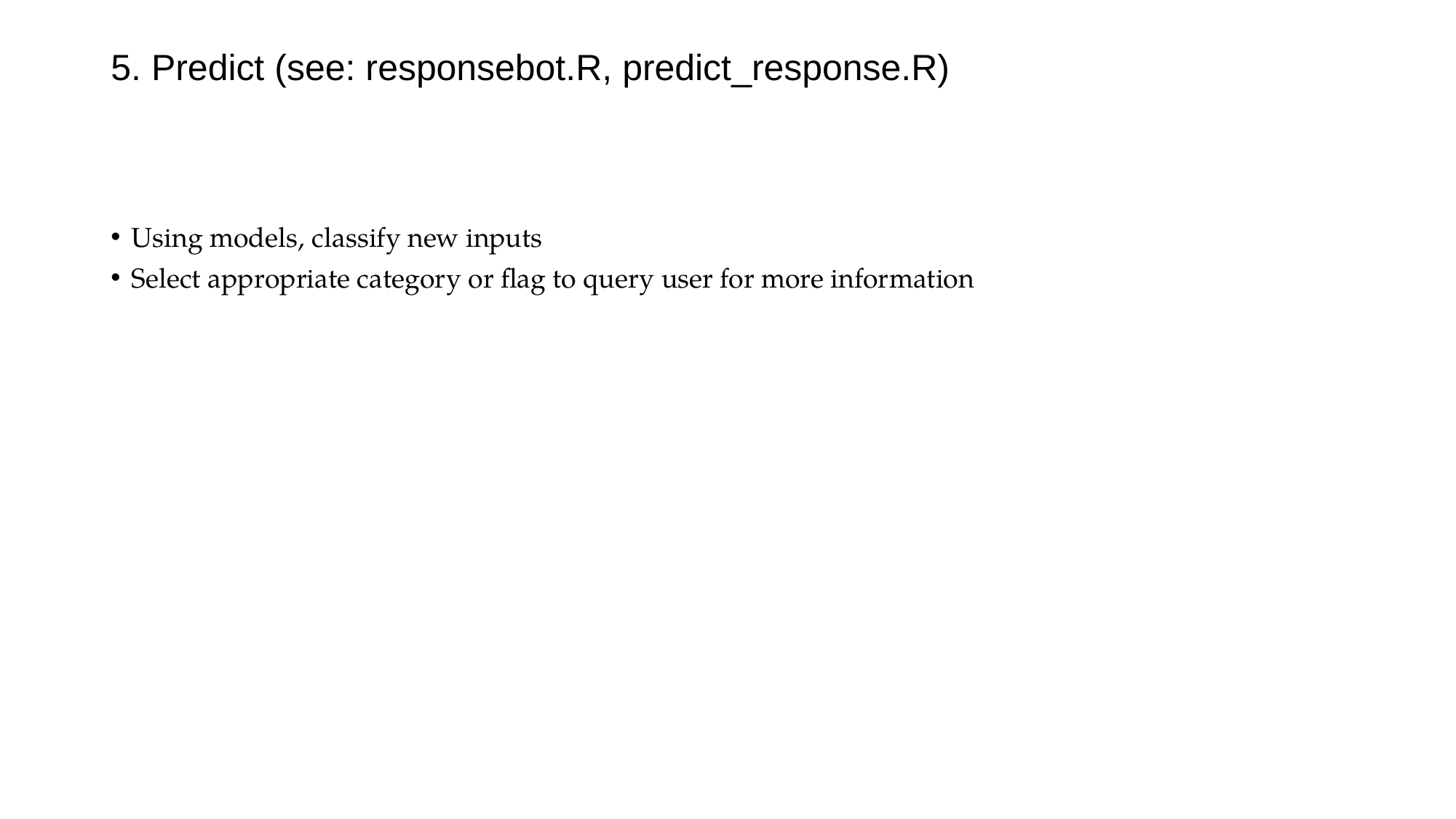

# 5. Predict (see: responsebot.R, predict_response.R)
Using models, classify new inputs
Select appropriate category or flag to query user for more information